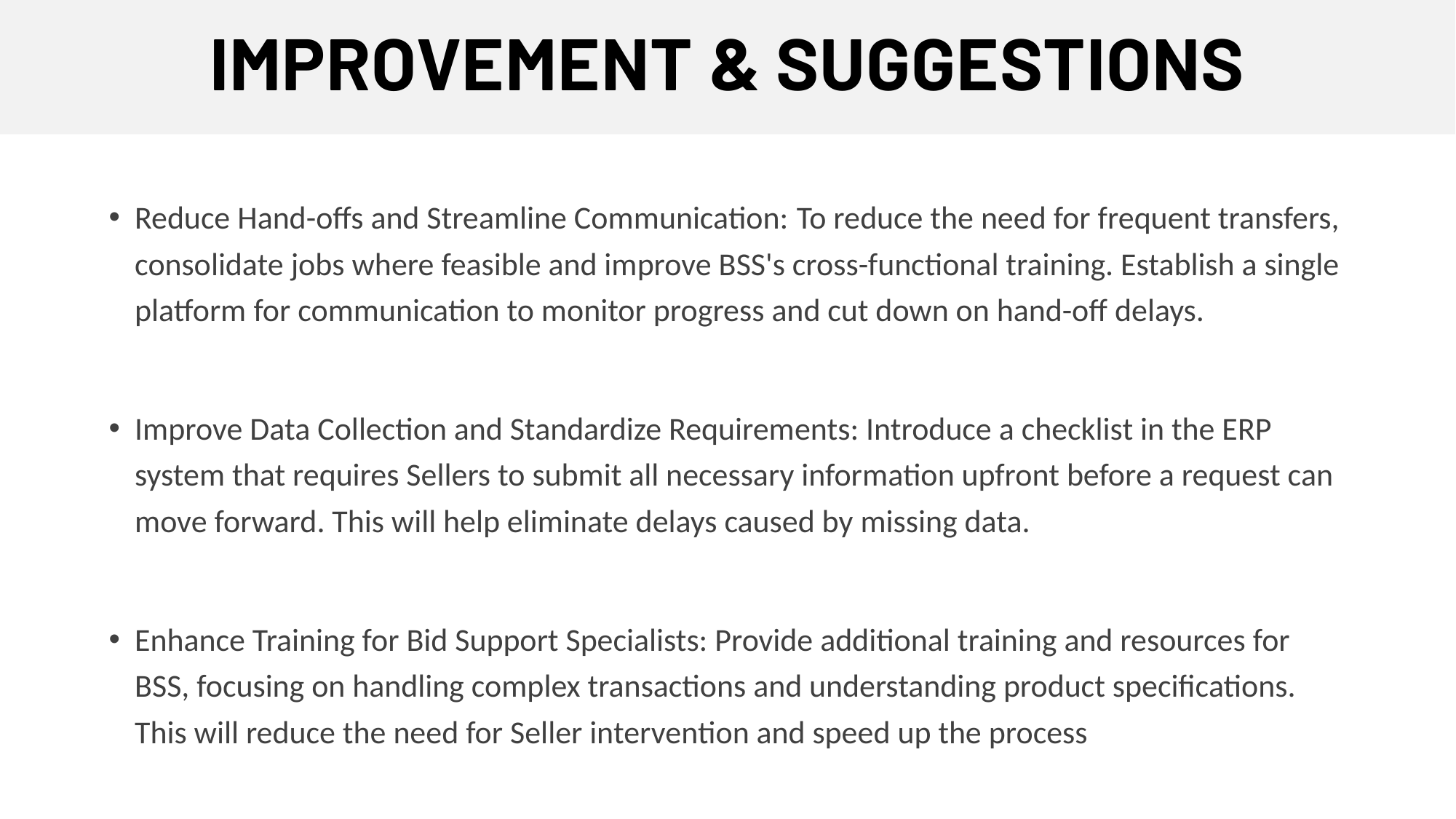

# IMPROVEMENT & SUGGESTIONS
Reduce Hand-offs and Streamline Communication: To reduce the need for frequent transfers, consolidate jobs where feasible and improve BSS's cross-functional training. Establish a single platform for communication to monitor progress and cut down on hand-off delays.

Improve Data Collection and Standardize Requirements: Introduce a checklist in the ERP system that requires Sellers to submit all necessary information upfront before a request can move forward. This will help eliminate delays caused by missing data.

Enhance Training for Bid Support Specialists: Provide additional training and resources for BSS, focusing on handling complex transactions and understanding product specifications. This will reduce the need for Seller intervention and speed up the process